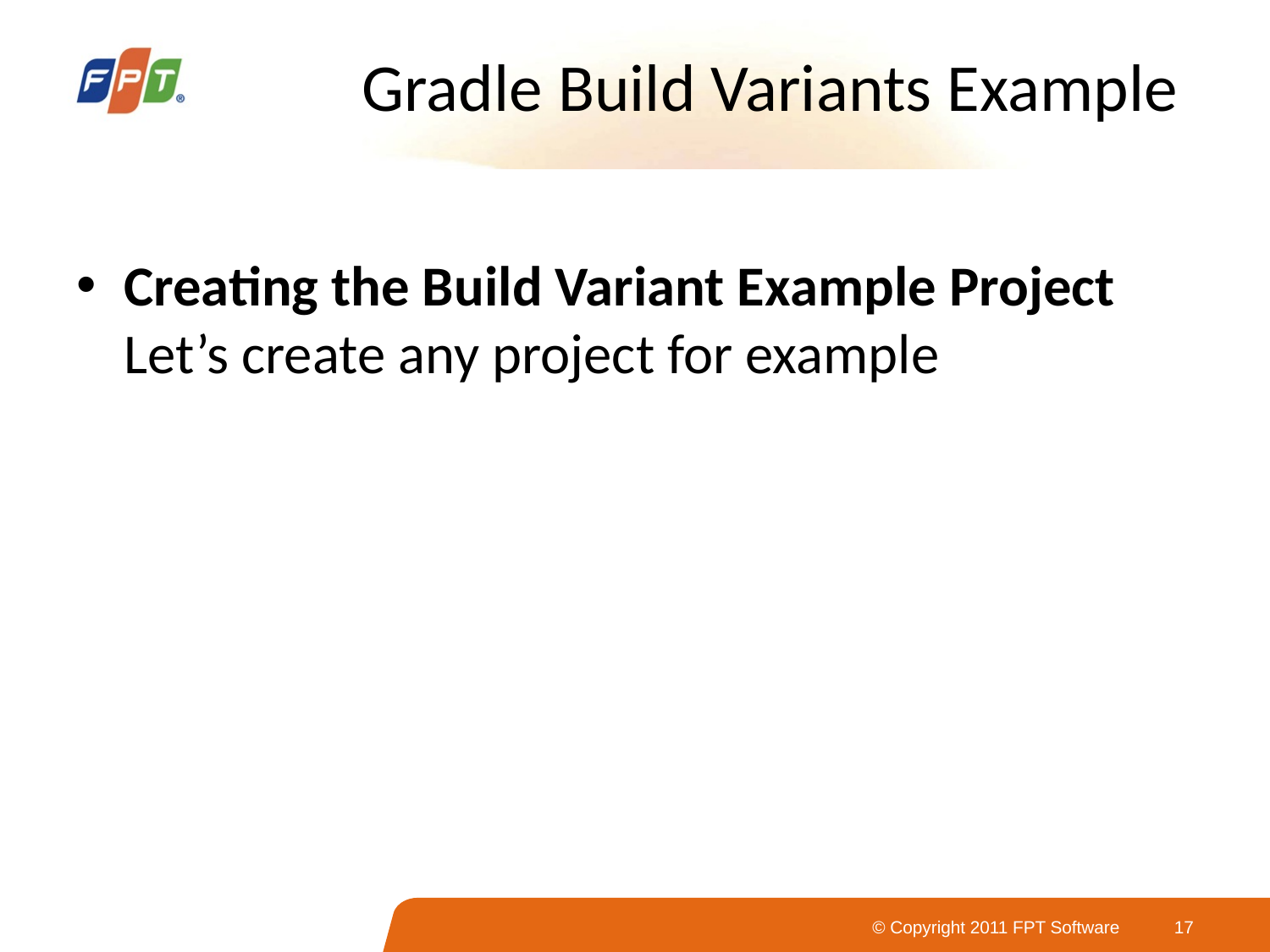

# Gradle Build Variants Example
Creating the Build Variant Example Project
Let’s create any project for example